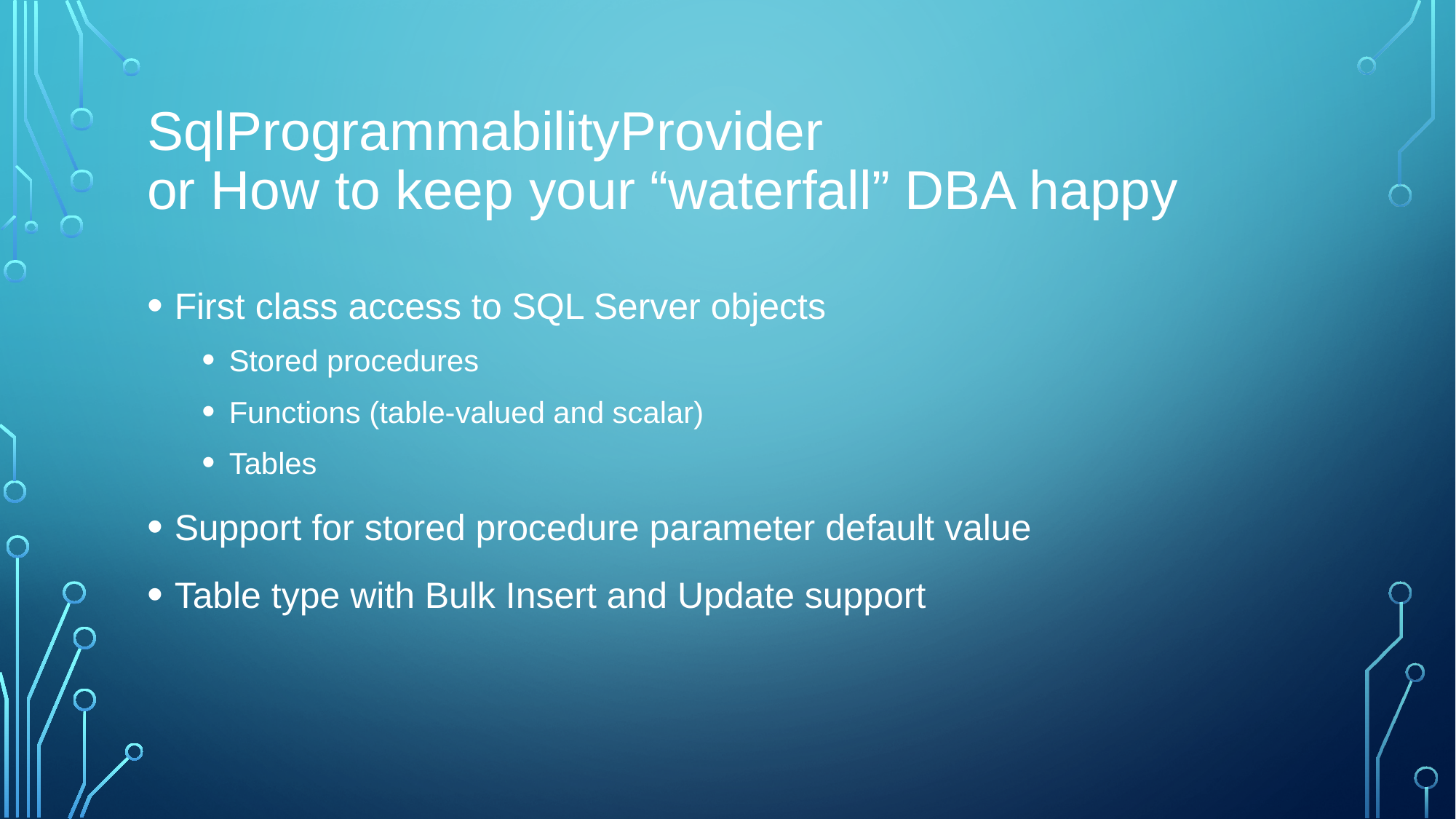

# SqlProgrammabilityProvider or How to keep your “waterfall” DBA happy
First class access to SQL Server objects
Stored procedures
Functions (table-valued and scalar)
Tables
Support for stored procedure parameter default value
Table type with Bulk Insert and Update support